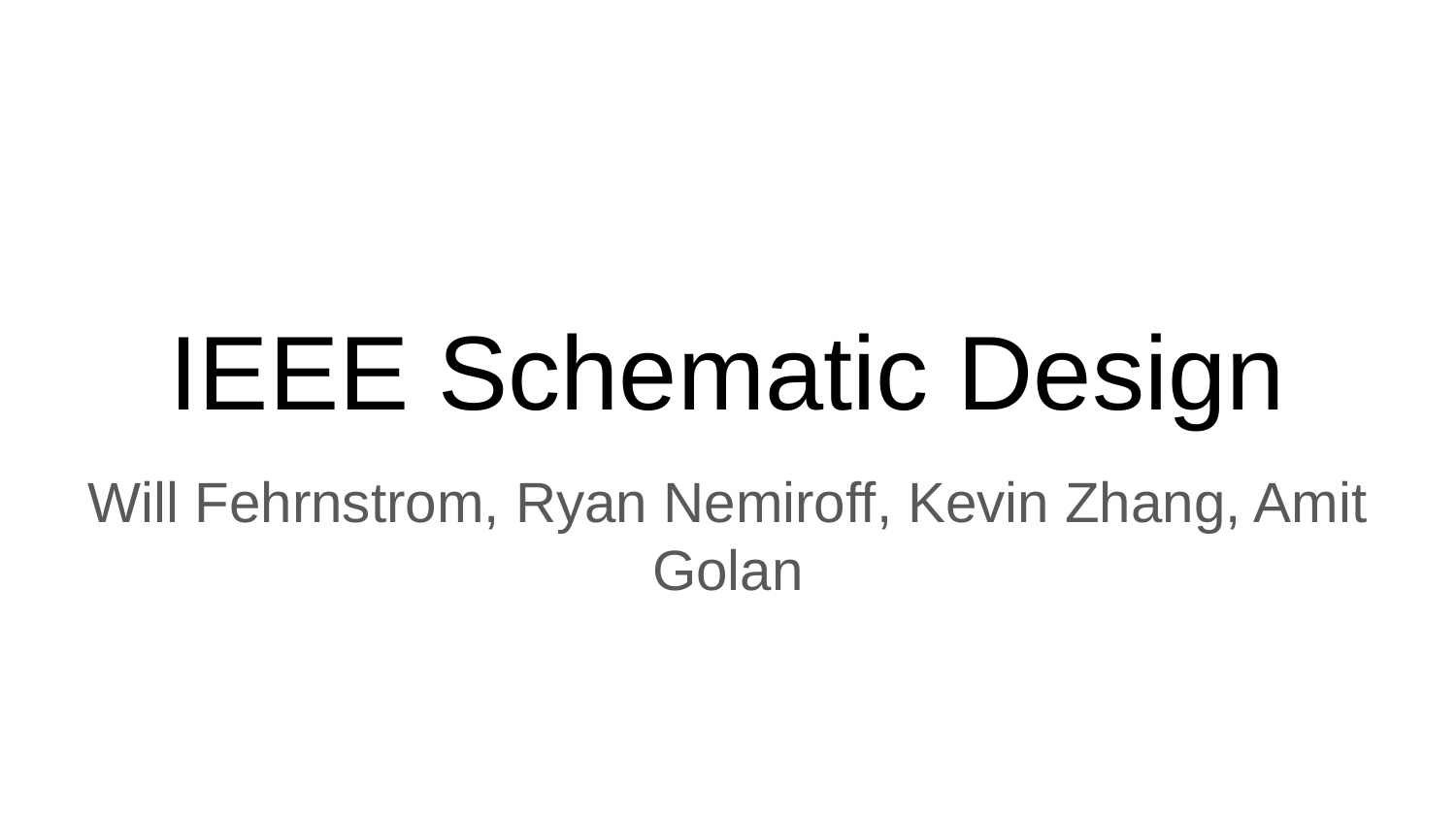

# IEEE Schematic Design
Will Fehrnstrom, Ryan Nemiroff, Kevin Zhang, Amit Golan